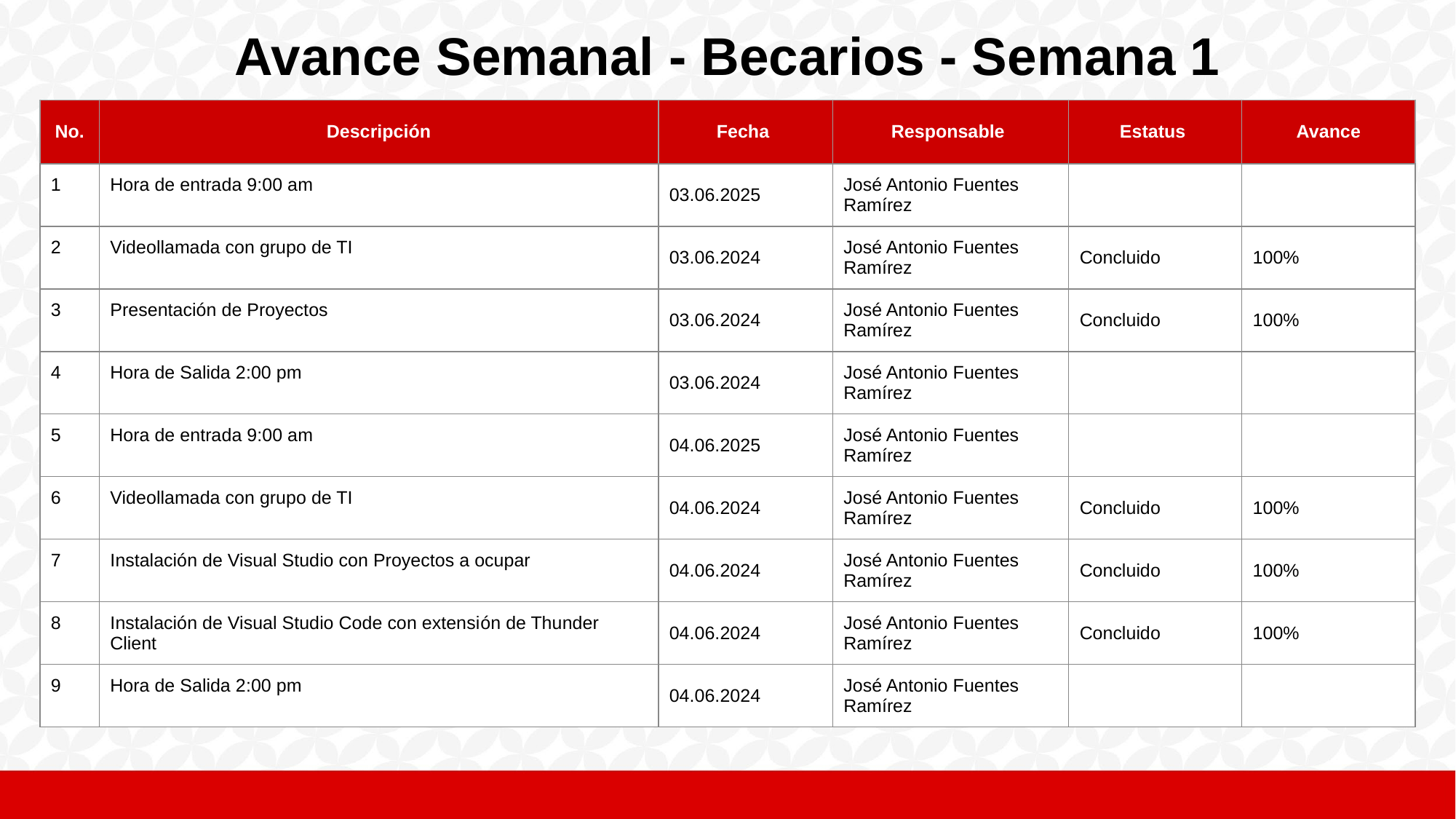

# Avance Semanal - Becarios - Semana 1
| No. | Descripción | Fecha | Responsable | Estatus | Avance |
| --- | --- | --- | --- | --- | --- |
| 1 | Hora de entrada 9:00 am | 03.06.2025 | José Antonio Fuentes Ramírez |  |  |
| 2 | Videollamada con grupo de TI | 03.06.2024 | José Antonio Fuentes Ramírez | Concluido | 100% |
| 3 | Presentación de Proyectos | 03.06.2024 | José Antonio Fuentes Ramírez | Concluido | 100% |
| 4 | Hora de Salida 2:00 pm | 03.06.2024 | José Antonio Fuentes Ramírez |  |  |
| 5 | Hora de entrada 9:00 am | 04.06.2025 | José Antonio Fuentes Ramírez |  |  |
| 6 | Videollamada con grupo de TI | 04.06.2024 | José Antonio Fuentes Ramírez | Concluido | 100% |
| 7 | Instalación de Visual Studio con Proyectos a ocupar | 04.06.2024 | José Antonio Fuentes Ramírez | Concluido | 100% |
| 8 | Instalación de Visual Studio Code con extensión de Thunder Client | 04.06.2024 | José Antonio Fuentes Ramírez | Concluido | 100% |
| 9 | Hora de Salida 2:00 pm | 04.06.2024 | José Antonio Fuentes Ramírez |  |  |